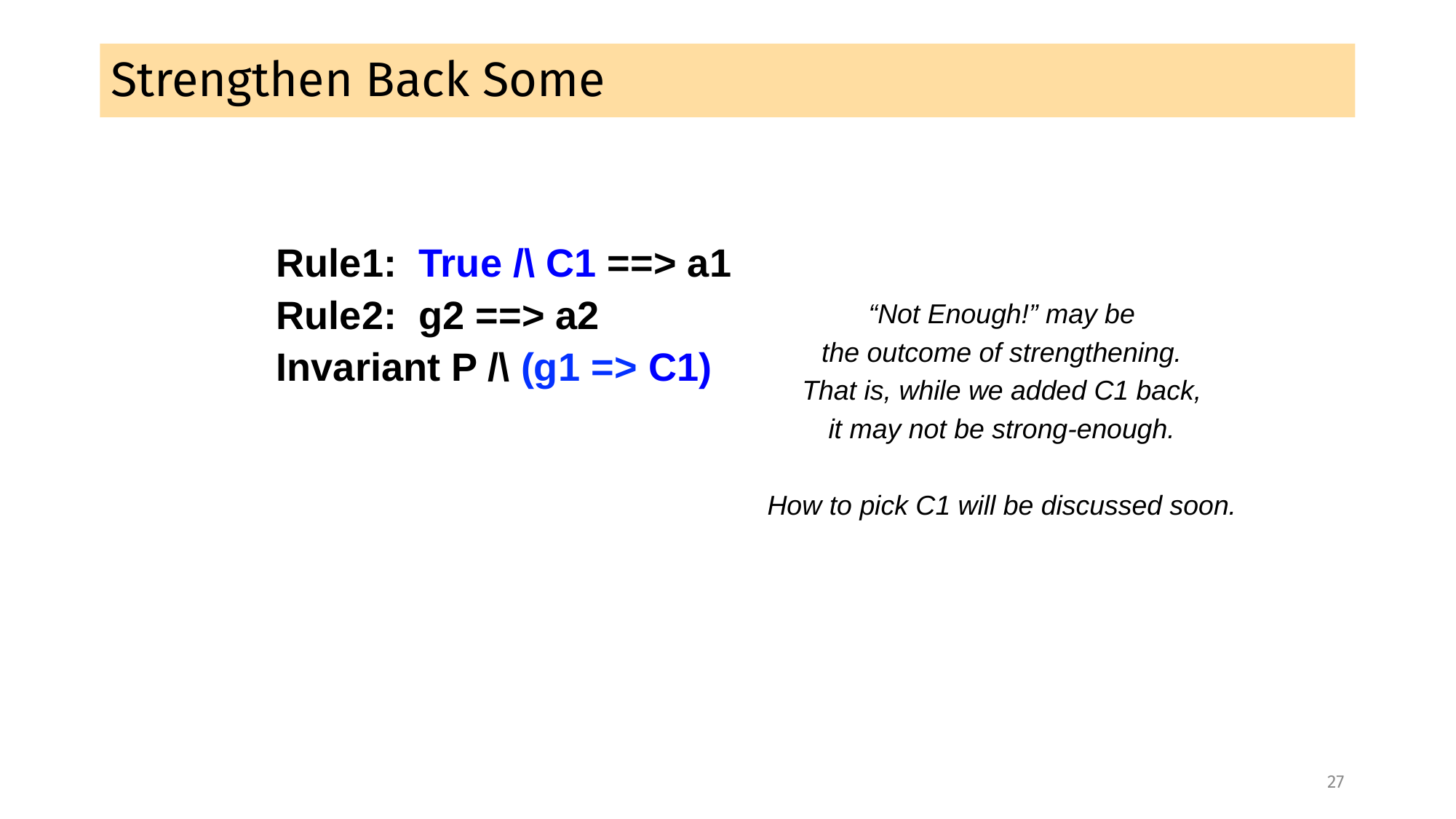

# Strengthen Back Some
Rule1:  True /\ C1 ==> a1
Rule2:  g2 ==> a2
Invariant P /\ (g1 => C1)
“Not Enough!” may be
the outcome of strengthening.
That is, while we added C1 back,
it may not be strong-enough.

How to pick C1 will be discussed soon.
27